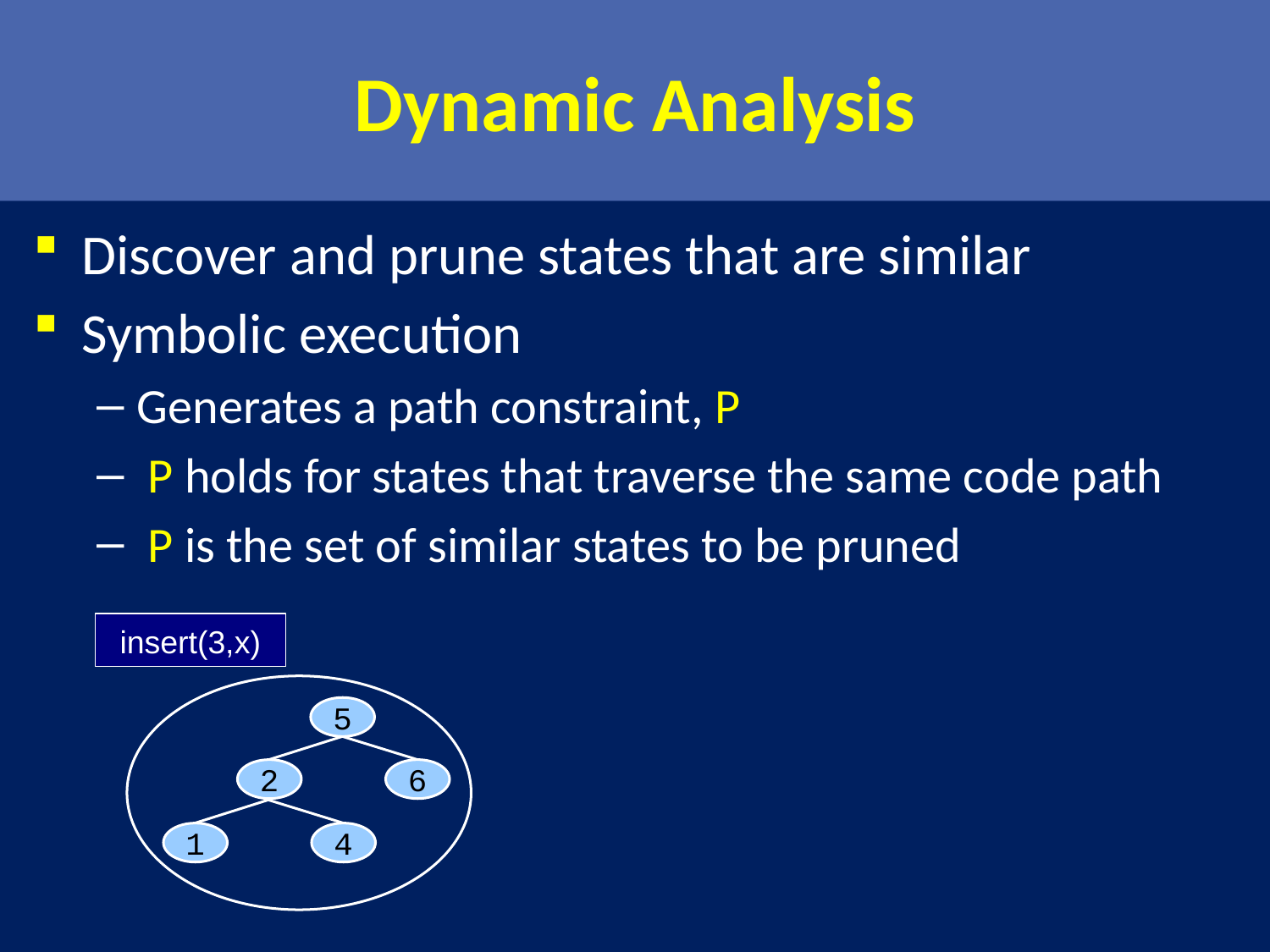

# Dynamic Analysis
Discover and prune states that are similar
Symbolic execution
Generates a path constraint, P
 P holds for states that traverse the same code path
 P is the set of similar states to be pruned
insert(3,x)

5

2
6

1
4